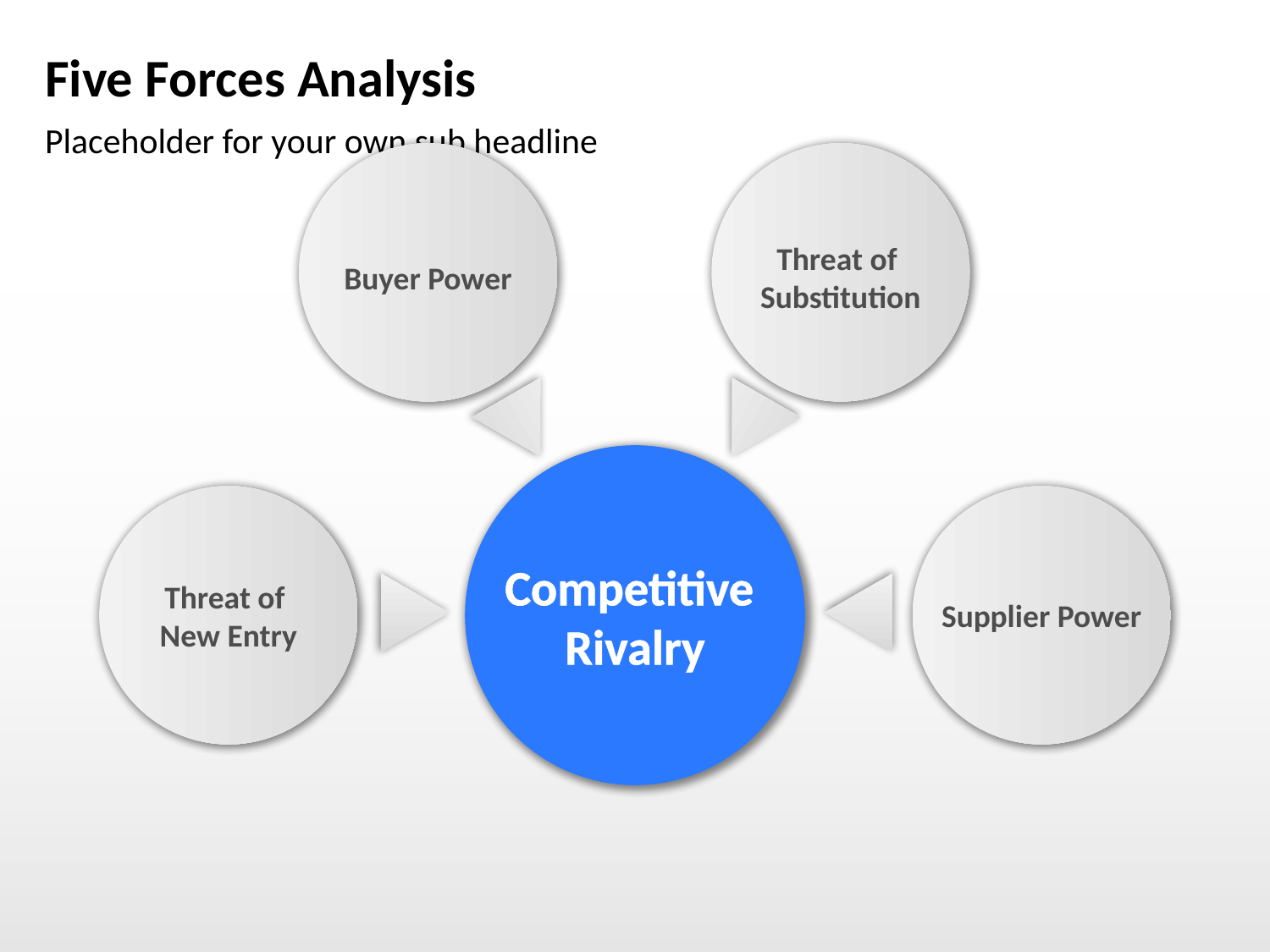

# Five Forces Analysis
Placeholder for your own sub headline
Threat of
Substitution
Buyer Power

Competitive
Rivalry
Threat of
New Entry
Supplier Power